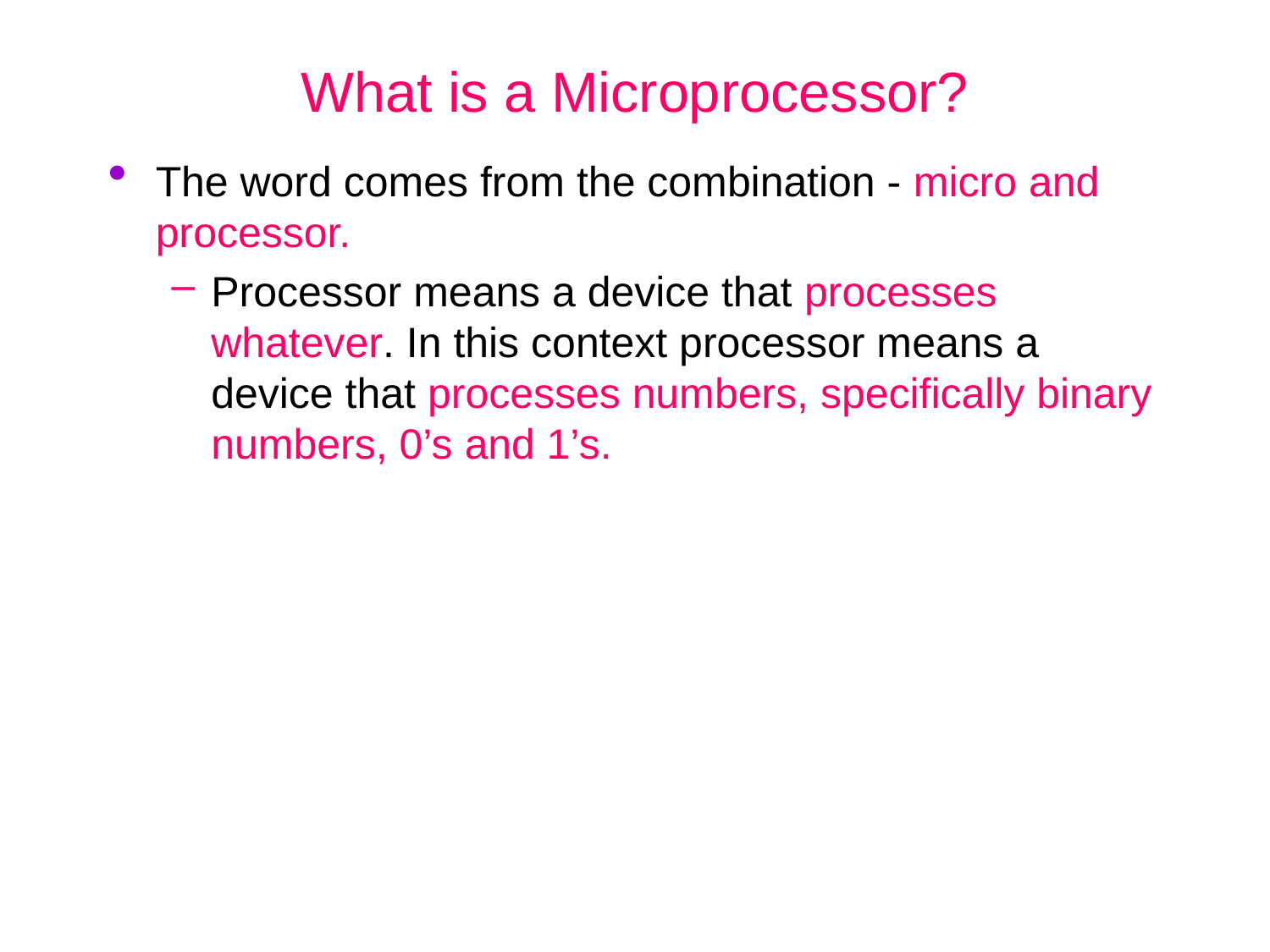

# What is a Microprocessor?
The word comes from the combination - micro and processor.
Processor means a device that processes whatever. In this context processor means a device that processes numbers, specifically binary numbers, 0’s and 1’s.
2